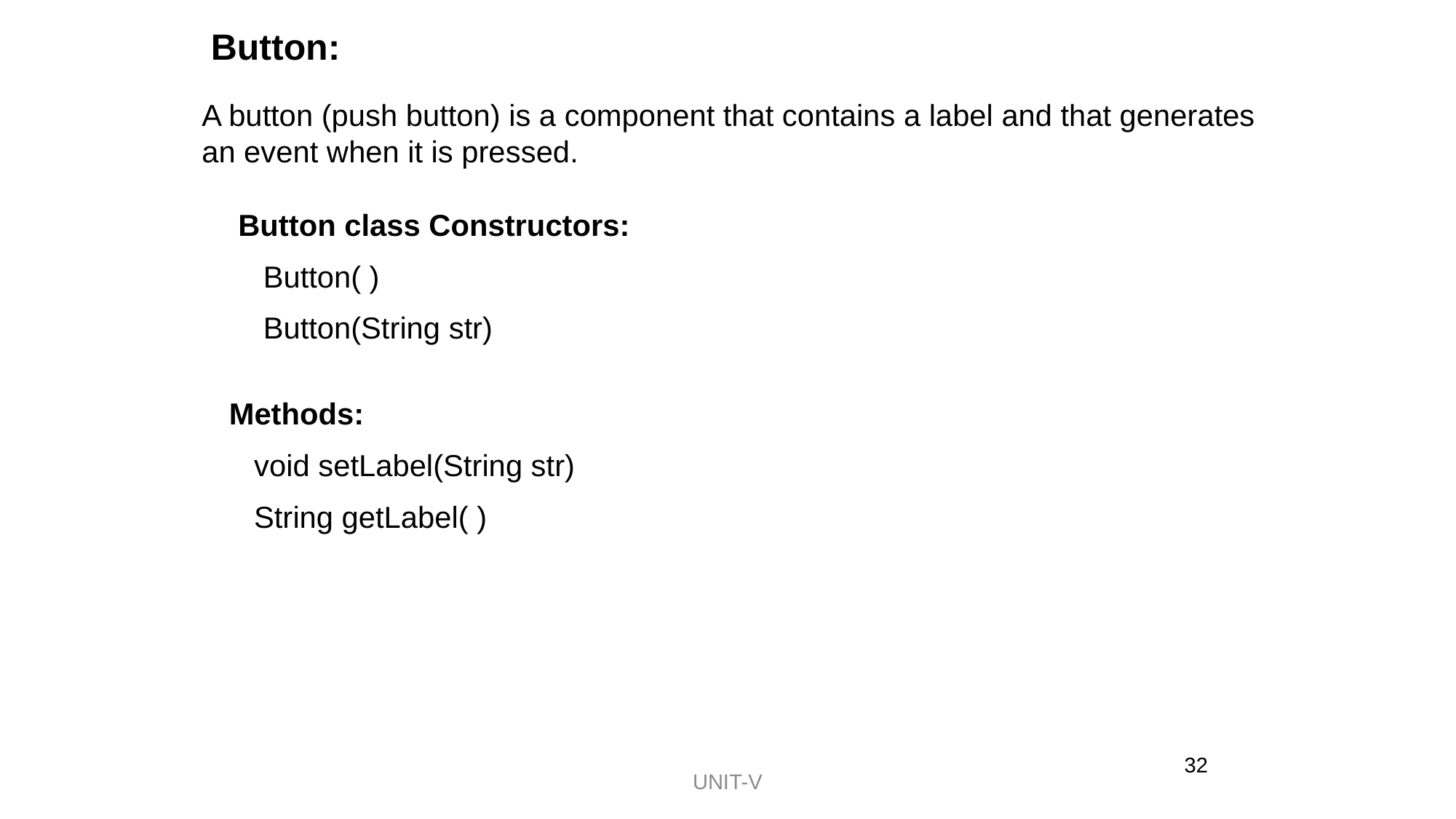

Button:
A button (push button) is a component that contains a label and that generates an event when it is pressed.
Button class Constructors:
   Button( )
   Button(String str)
Methods:
   void setLabel(String str)
   String getLabel( )
32
UNIT-V